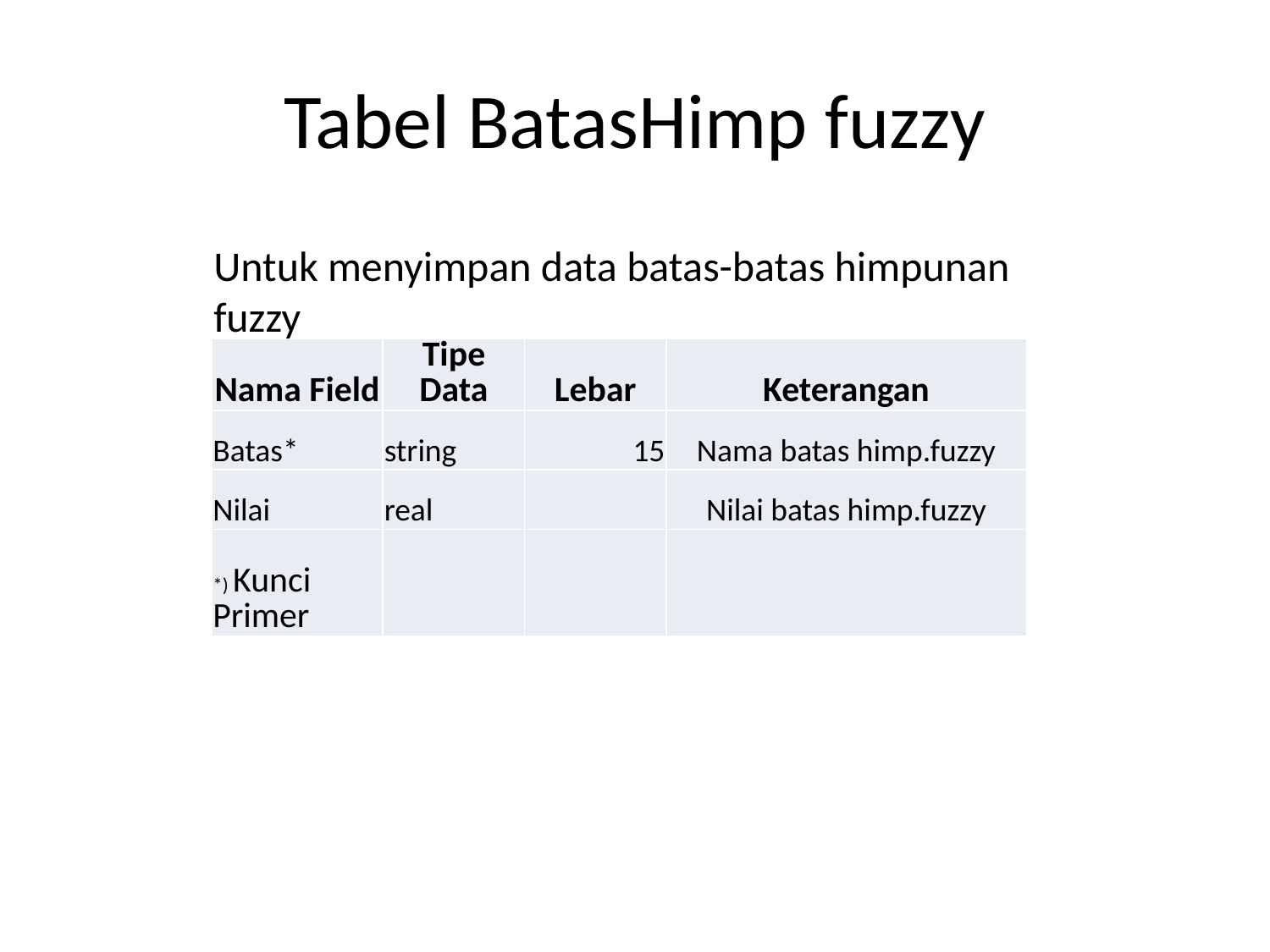

# Tabel BatasHimp fuzzy
Untuk menyimpan data batas-batas himpunan fuzzy
| Nama Field | Tipe Data | Lebar | Keterangan |
| --- | --- | --- | --- |
| Batas\* | string | 15 | Nama batas himp.fuzzy |
| Nilai | real |  | Nilai batas himp.fuzzy |
| \*) Kunci Primer |  |  |  |